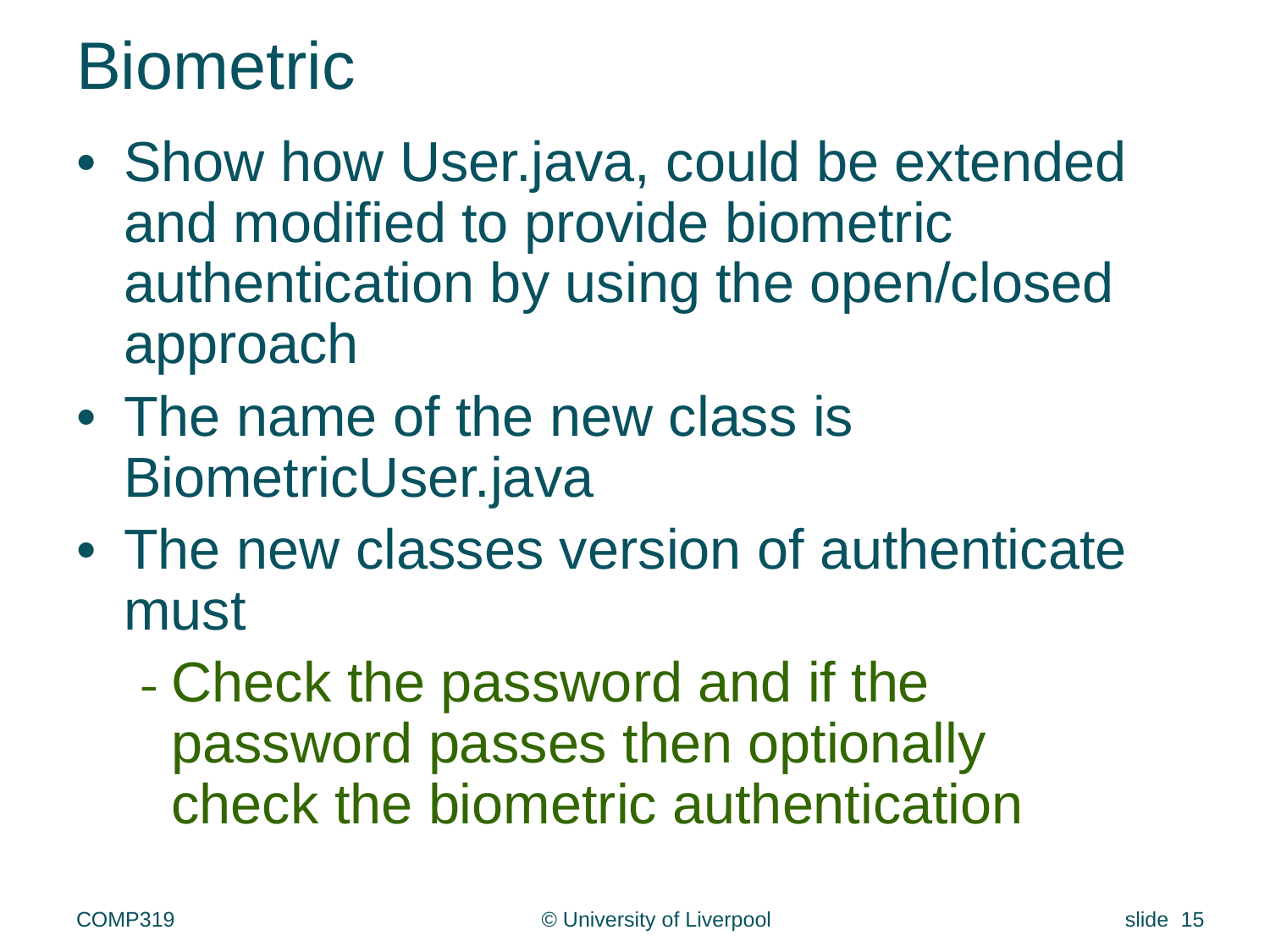

# Biometric
Show how User.java, could be extended and modified to provide biometric authentication by using the open/closed approach
The name of the new class is BiometricUser.java
The new classes version of authenticate must
Check the password and if the password passes then optionally check the biometric authentication
COMP319
© University of Liverpool
slide  15